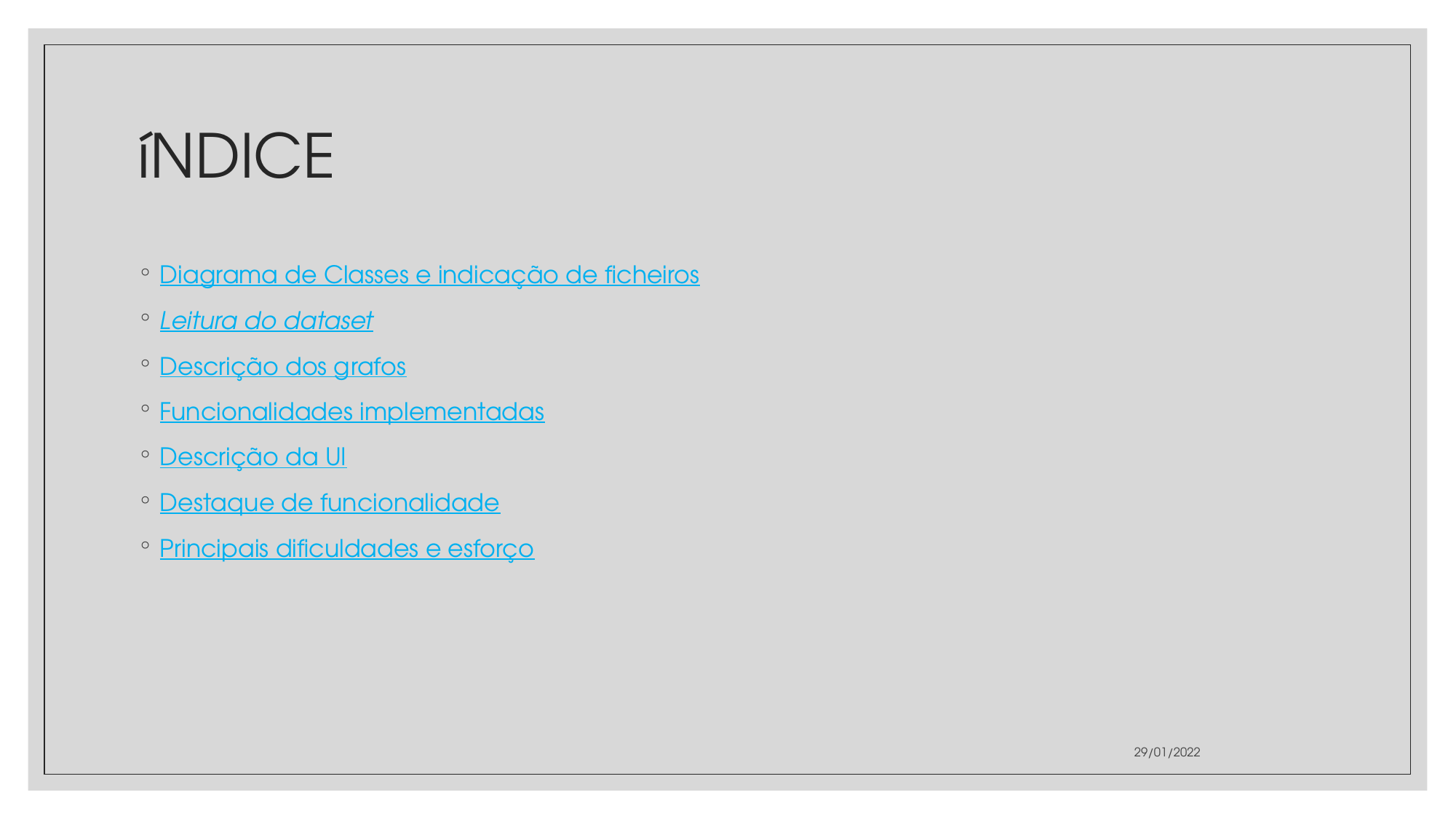

# íNDICE
Diagrama de Classes e indicação de ficheiros
Leitura do dataset
Descrição dos grafos
Funcionalidades implementadas
Descrição da UI
Destaque de funcionalidade
Principais dificuldades e esforço
29/01/2022